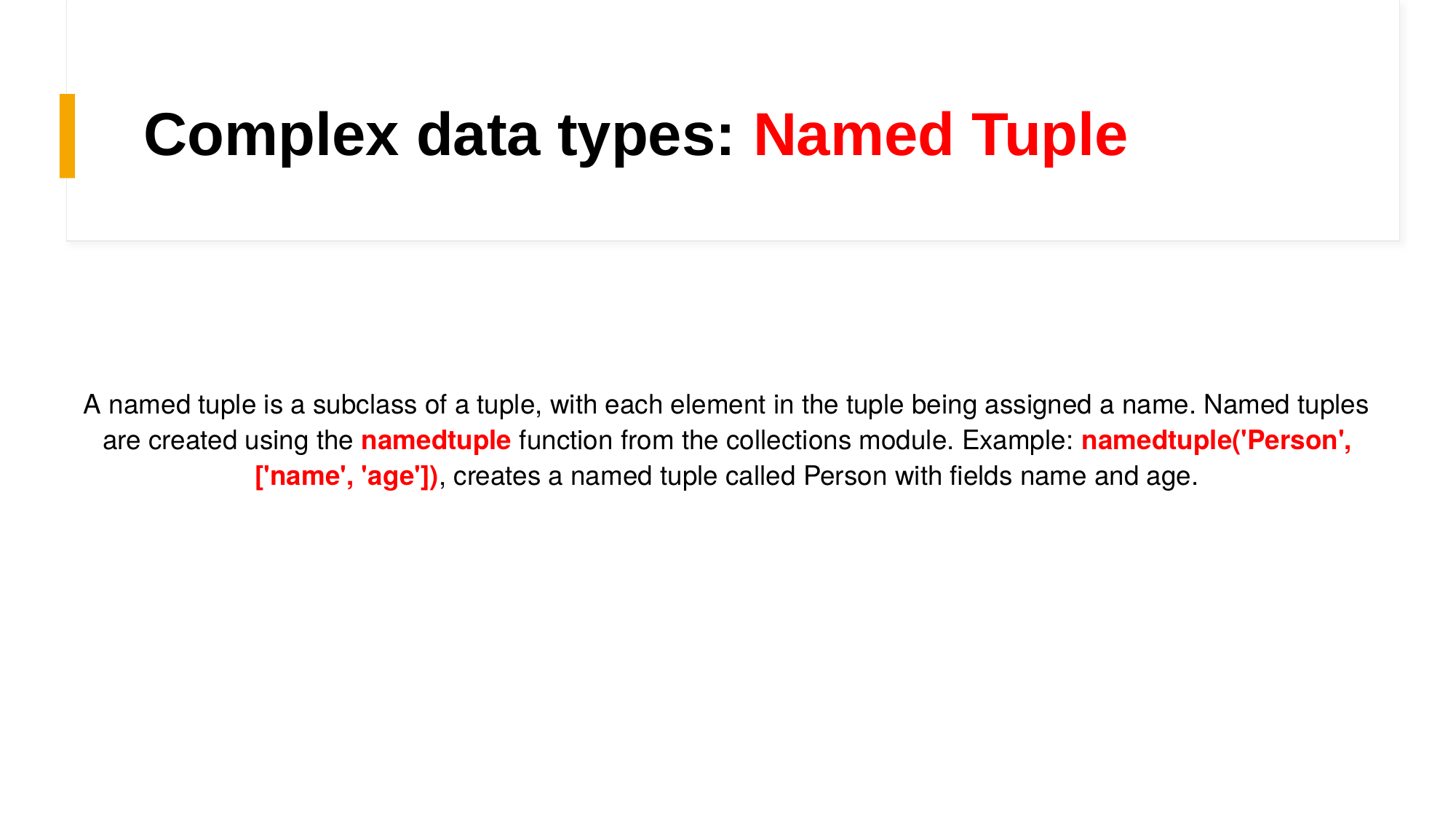

# Complex data types: Named Tuple
A named tuple is a subclass of a tuple, with each element in the tuple being assigned a name. Named tuples are created using the namedtuple function from the collections module. Example: namedtuple('Person', ['name', 'age']), creates a named tuple called Person with fields name and age.